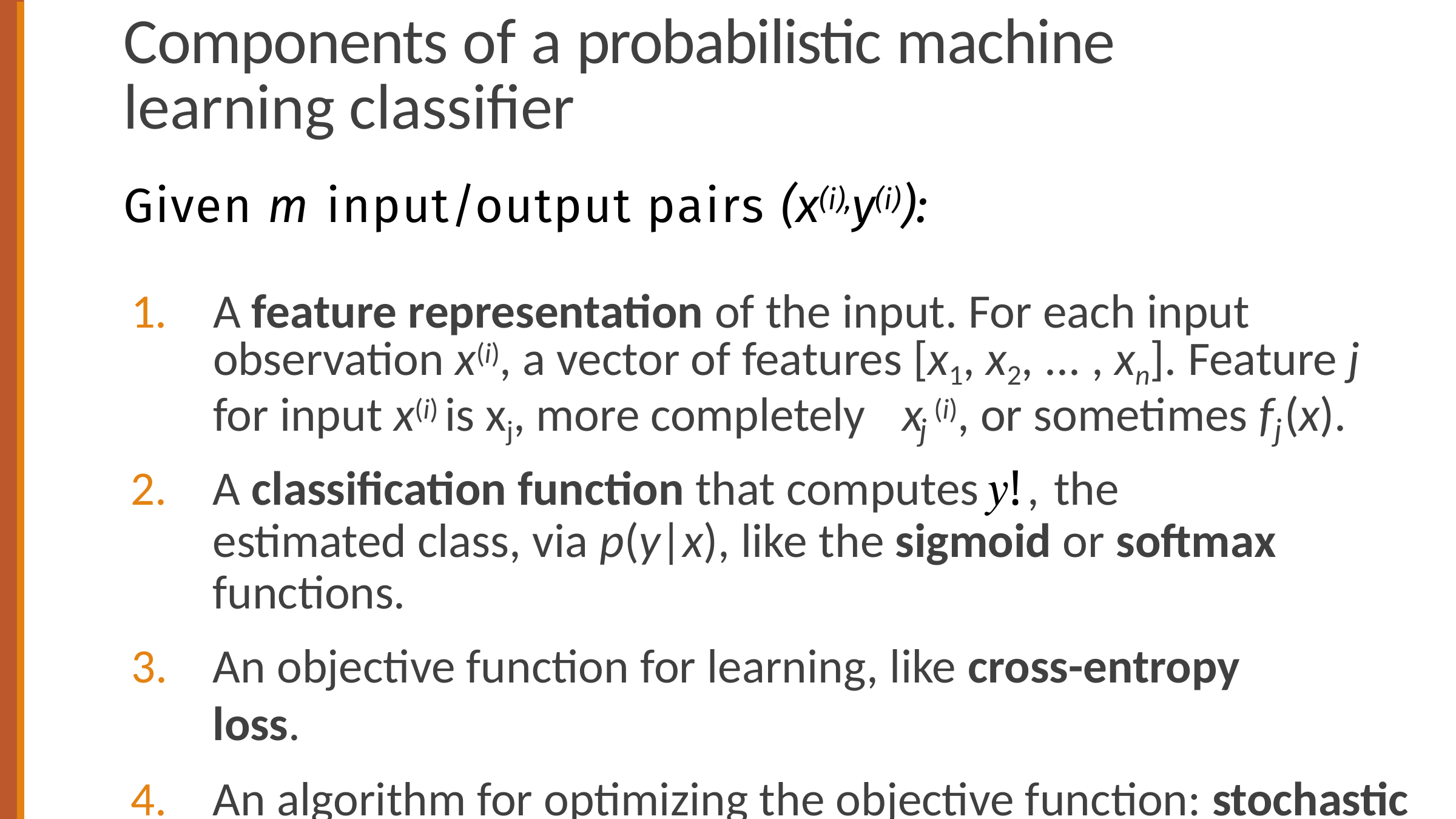

# Components of a probabilistic machine learning classifier
Given m input/output pairs (x(i),y(i)):
1.	A feature representation of the input. For each input observation x(i), a vector of features [x1, x2, ... , xn]. Feature j
for input x(i) is xj, more completely	x (i), or sometimes f (x).
j	j
A classification function that computes 𝑦!, the estimated class, via p(y|x), like the sigmoid or softmax functions.
An objective function for learning, like cross-entropy loss.
An algorithm for optimizing the objective function: stochastic gradient descent.